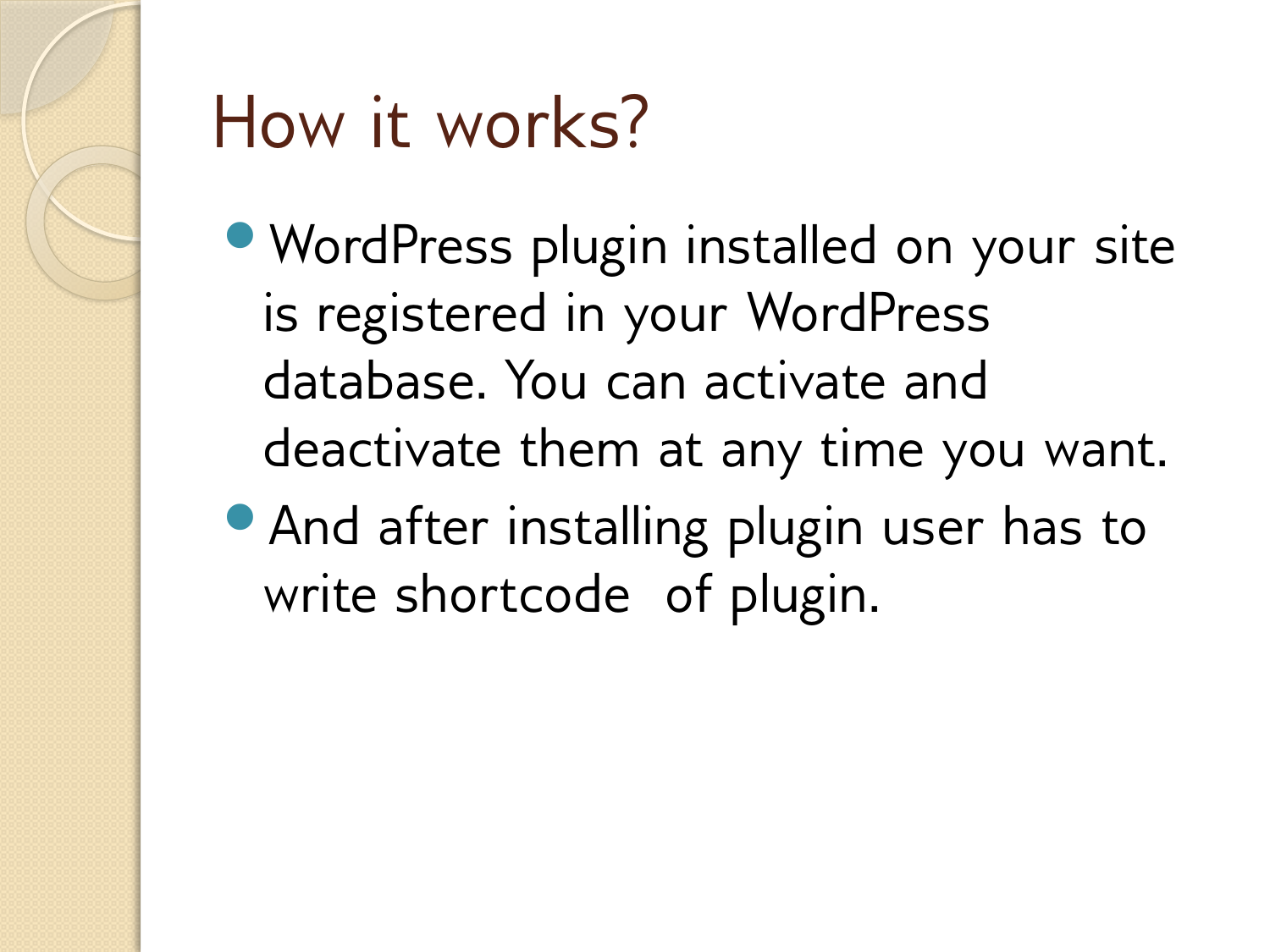

# How it works?
WordPress plugin installed on your site is registered in your WordPress database. You can activate and deactivate them at any time you want.
And after installing plugin user has to write shortcode  of plugin.